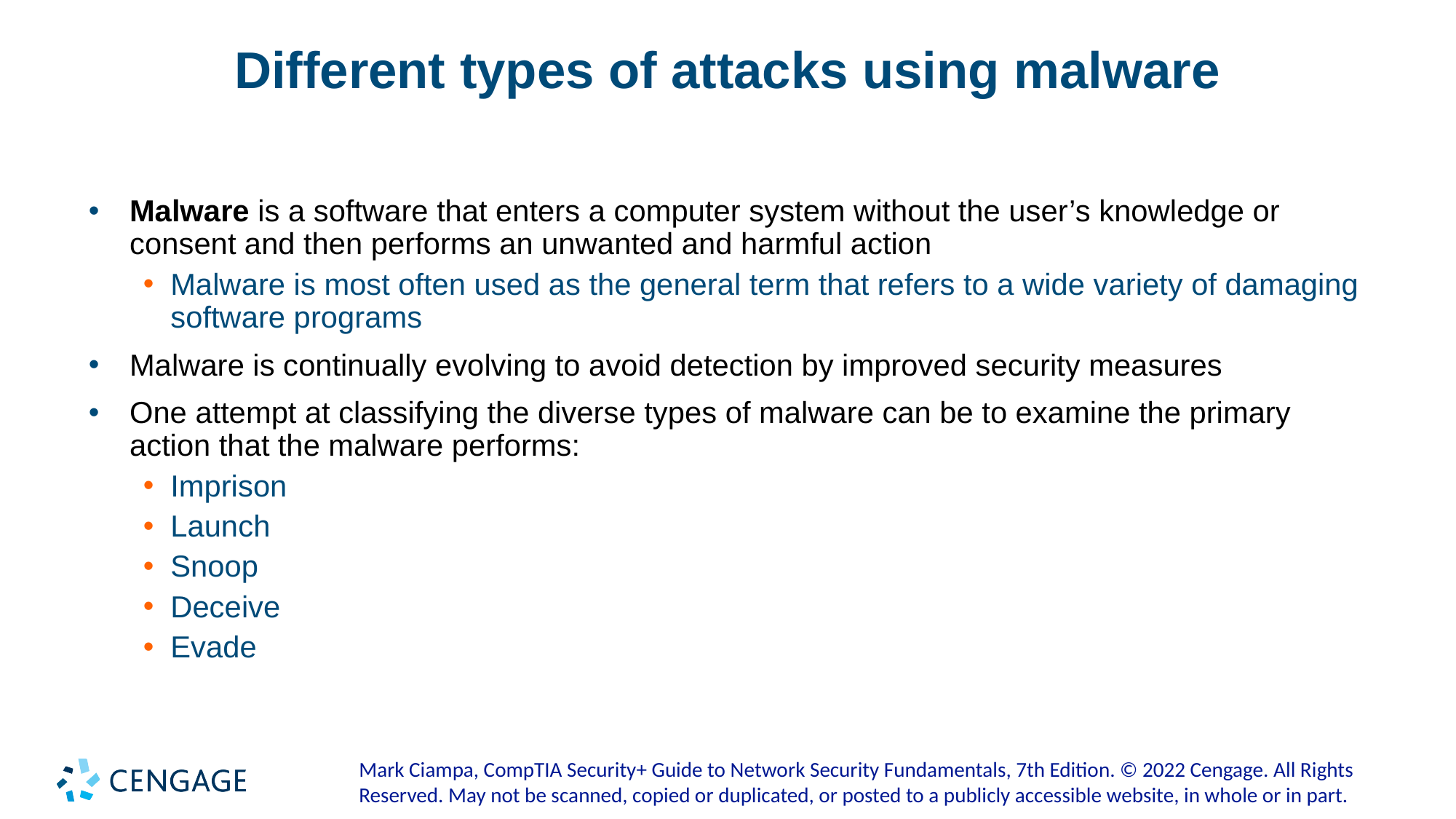

# Different types of attacks using malware
Malware is a software that enters a computer system without the user’s knowledge or consent and then performs an unwanted and harmful action
Malware is most often used as the general term that refers to a wide variety of damaging software programs
Malware is continually evolving to avoid detection by improved security measures
One attempt at classifying the diverse types of malware can be to examine the primary action that the malware performs:
Imprison
Launch
Snoop
Deceive
Evade